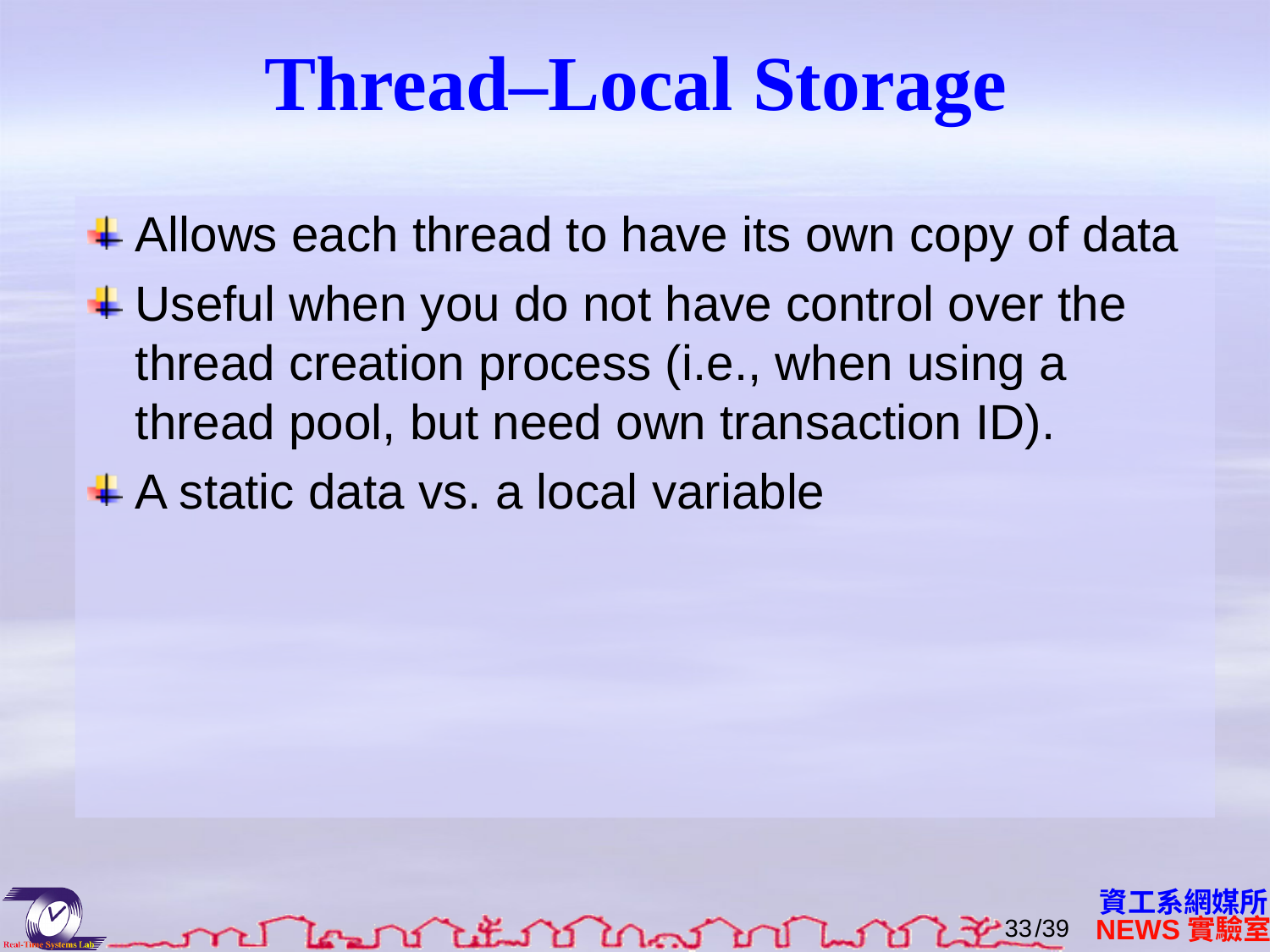

# Thread–Local Storage
Allows each thread to have its own copy of data
Useful when you do not have control over the thread creation process (i.e., when using a thread pool, but need own transaction ID).
A static data vs. a local variable
33
/39